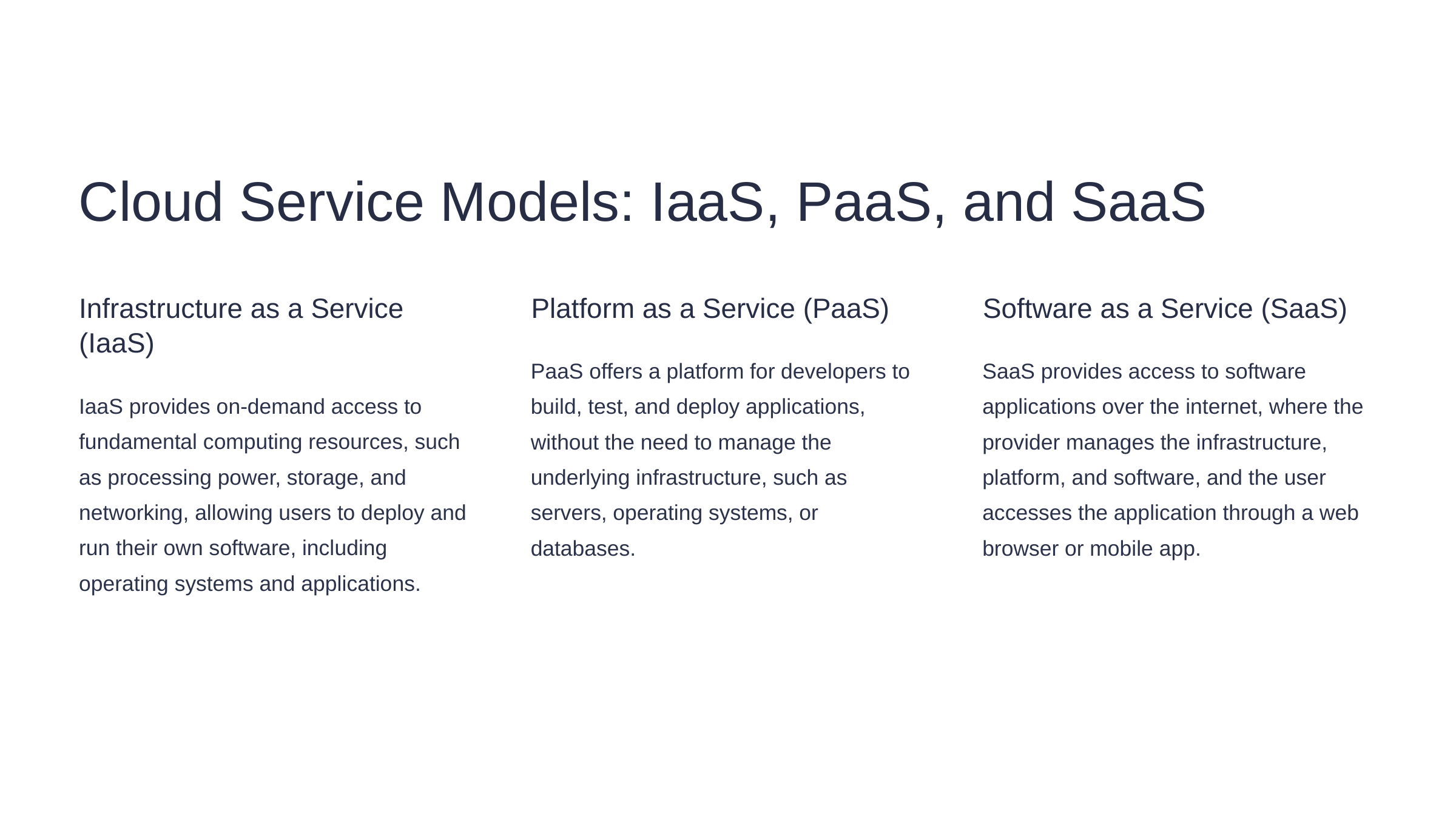

Cloud Service Models: IaaS, PaaS, and SaaS
Infrastructure as a Service (IaaS)
Platform as a Service (PaaS)
Software as a Service (SaaS)
PaaS offers a platform for developers to build, test, and deploy applications, without the need to manage the underlying infrastructure, such as servers, operating systems, or databases.
SaaS provides access to software applications over the internet, where the provider manages the infrastructure, platform, and software, and the user accesses the application through a web browser or mobile app.
IaaS provides on-demand access to fundamental computing resources, such as processing power, storage, and networking, allowing users to deploy and run their own software, including operating systems and applications.